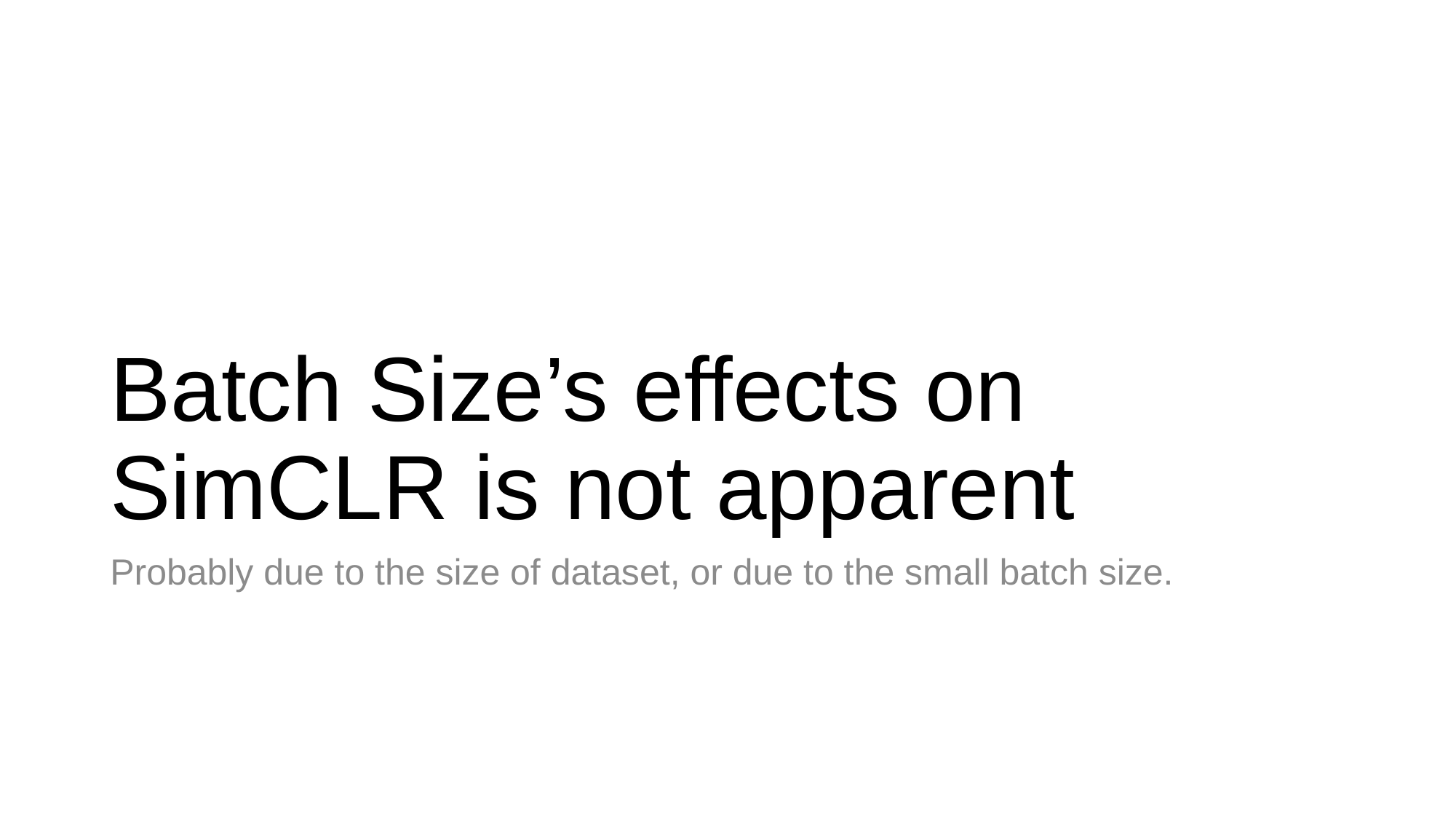

# Batch Size’s effects on SimCLR is not apparent
Probably due to the size of dataset, or due to the small batch size.